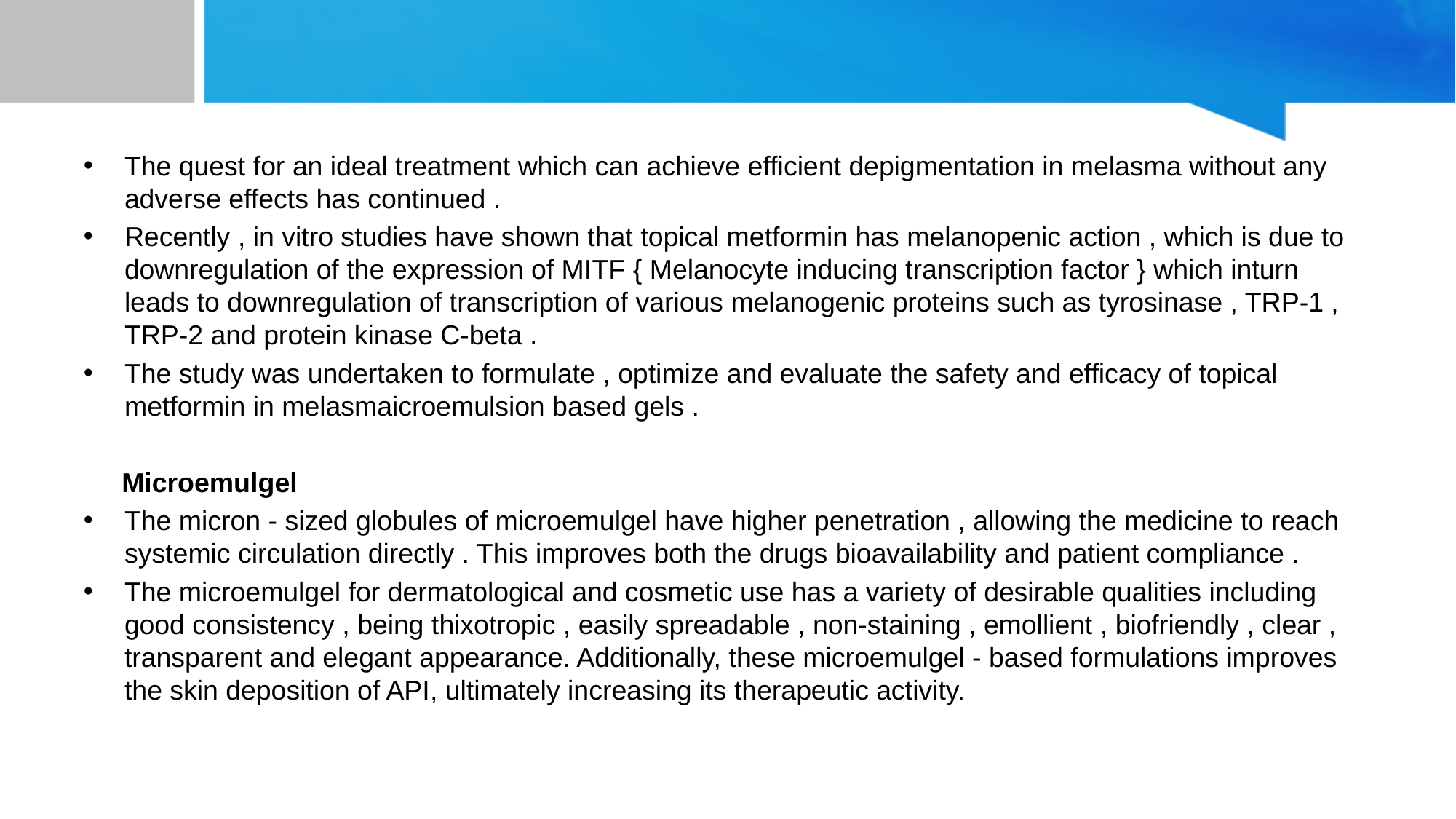

The quest for an ideal treatment which can achieve efficient depigmentation in melasma without any adverse effects has continued .
Recently , in vitro studies have shown that topical metformin has melanopenic action , which is due to downregulation of the expression of MITF { Melanocyte inducing transcription factor } which inturn leads to downregulation of transcription of various melanogenic proteins such as tyrosinase , TRP-1 , TRP-2 and protein kinase C-beta .
The study was undertaken to formulate , optimize and evaluate the safety and efficacy of topical metformin in melasmaicroemulsion based gels .

     Microemulgel
The micron - sized globules of microemulgel have higher penetration , allowing the medicine to reach systemic circulation directly . This improves both the drugs bioavailability and patient compliance .
The microemulgel for dermatological and cosmetic use has a variety of desirable qualities including good consistency , being thixotropic , easily spreadable , non-staining , emollient , biofriendly , clear , transparent and elegant appearance. Additionally, these microemulgel - based formulations improves the skin deposition of API, ultimately increasing its therapeutic activity.